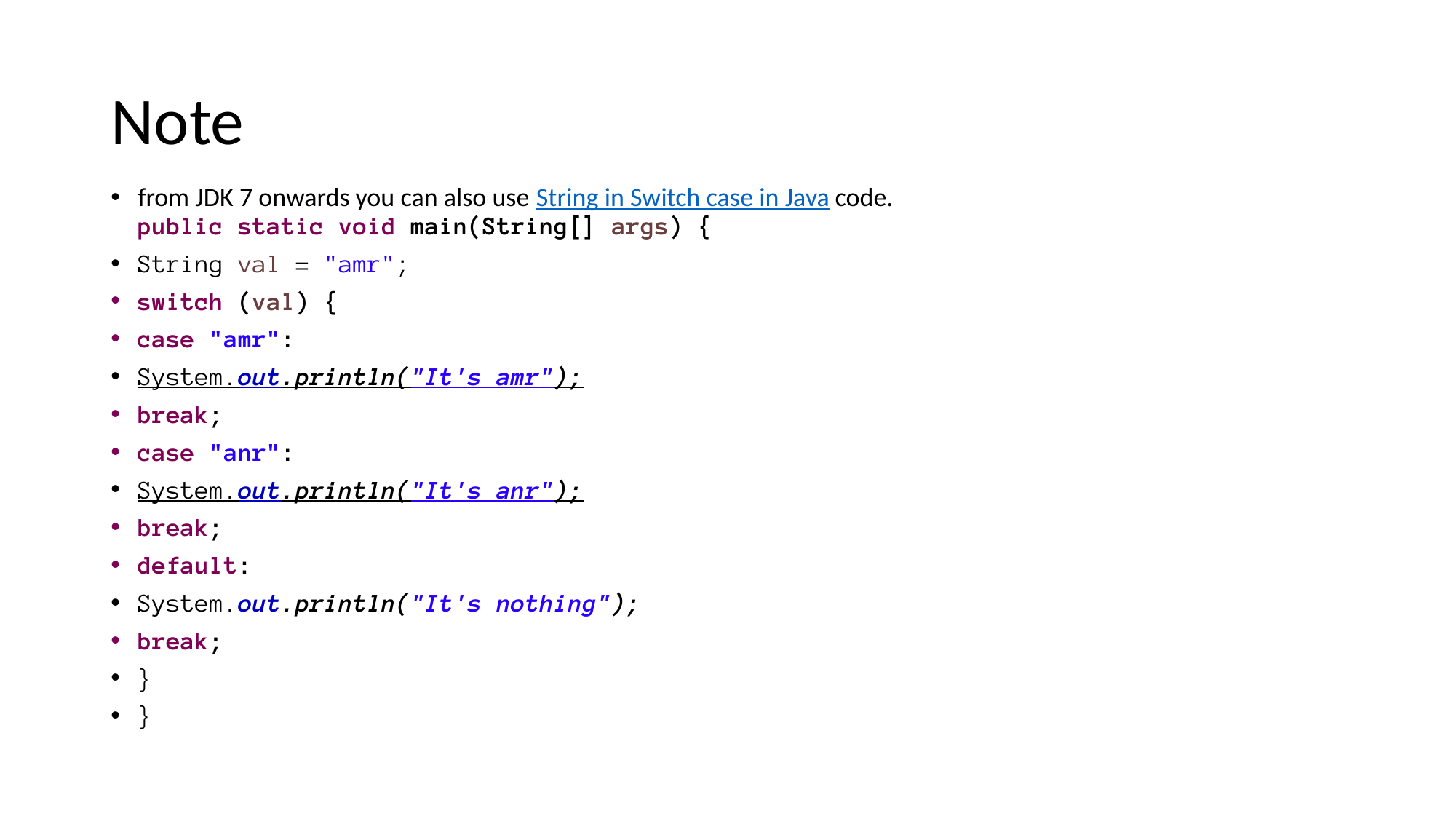

# Note
from JDK 7 onwards you can also use String in Switch case in Java code.
public static void main(String[] args) {
String val = "amr";
switch (val) {
case "amr":
System.out.println("It's amr");
break;
case "anr":
System.out.println("It's anr");
break;
default:
System.out.println("It's nothing");
break;
}
}